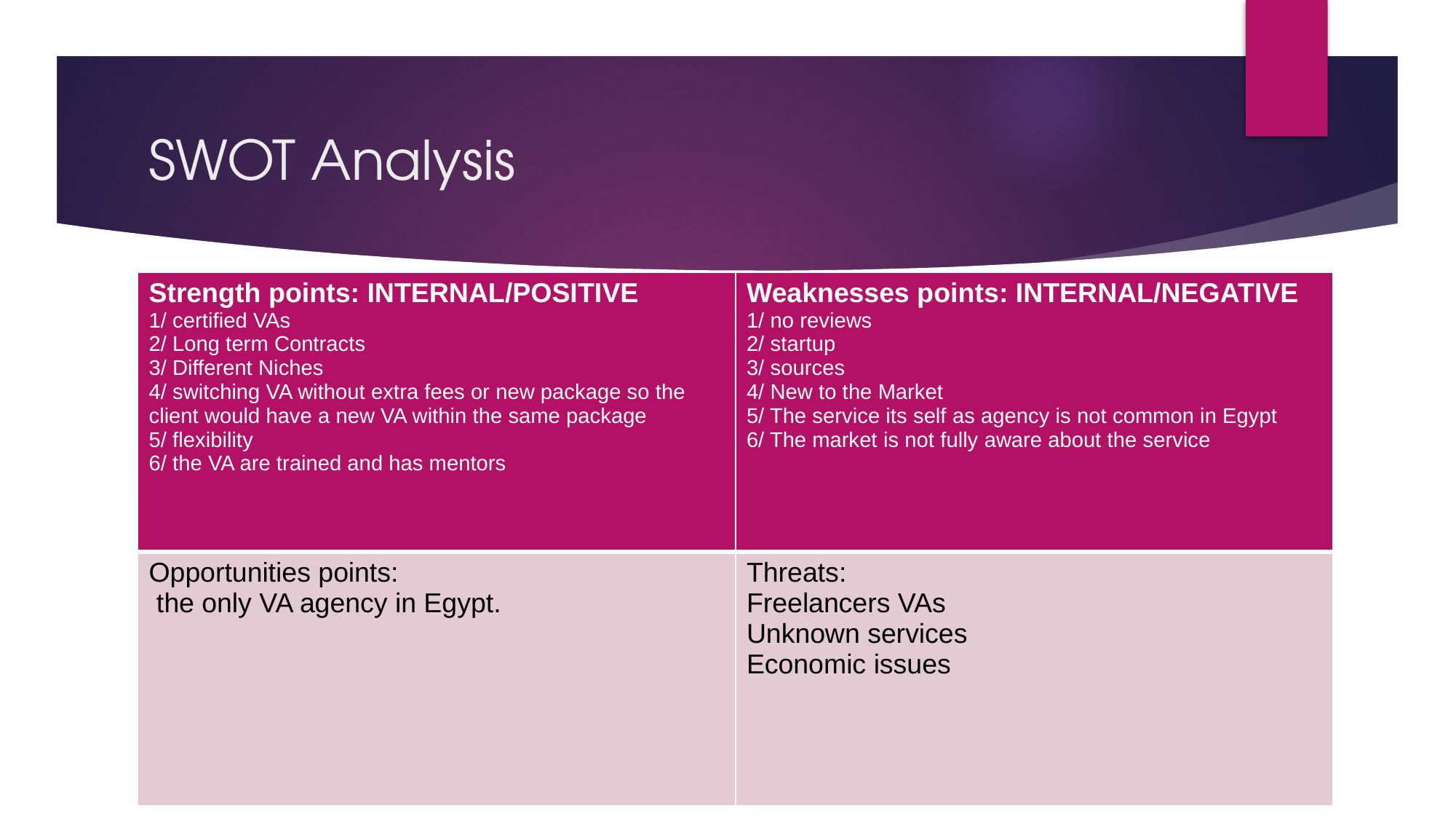

# SWOT Analysis
| Strength points: INTERNAL/POSITIVE 1/ certified VAs 2/ Long term Contracts 3/ Different Niches 4/ switching VA without extra fees or new package so the client would have a new VA within the same package 5/ flexibility 6/ the VA are trained and has mentors | Weaknesses points: INTERNAL/NEGATIVE 1/ no reviews 2/ startup 3/ sources 4/ New to the Market 5/ The service its self as agency is not common in Egypt 6/ The market is not fully aware about the service |
| --- | --- |
| Opportunities points: the only VA agency in Egypt. | Threats: Freelancers VAs Unknown services Economic issues |